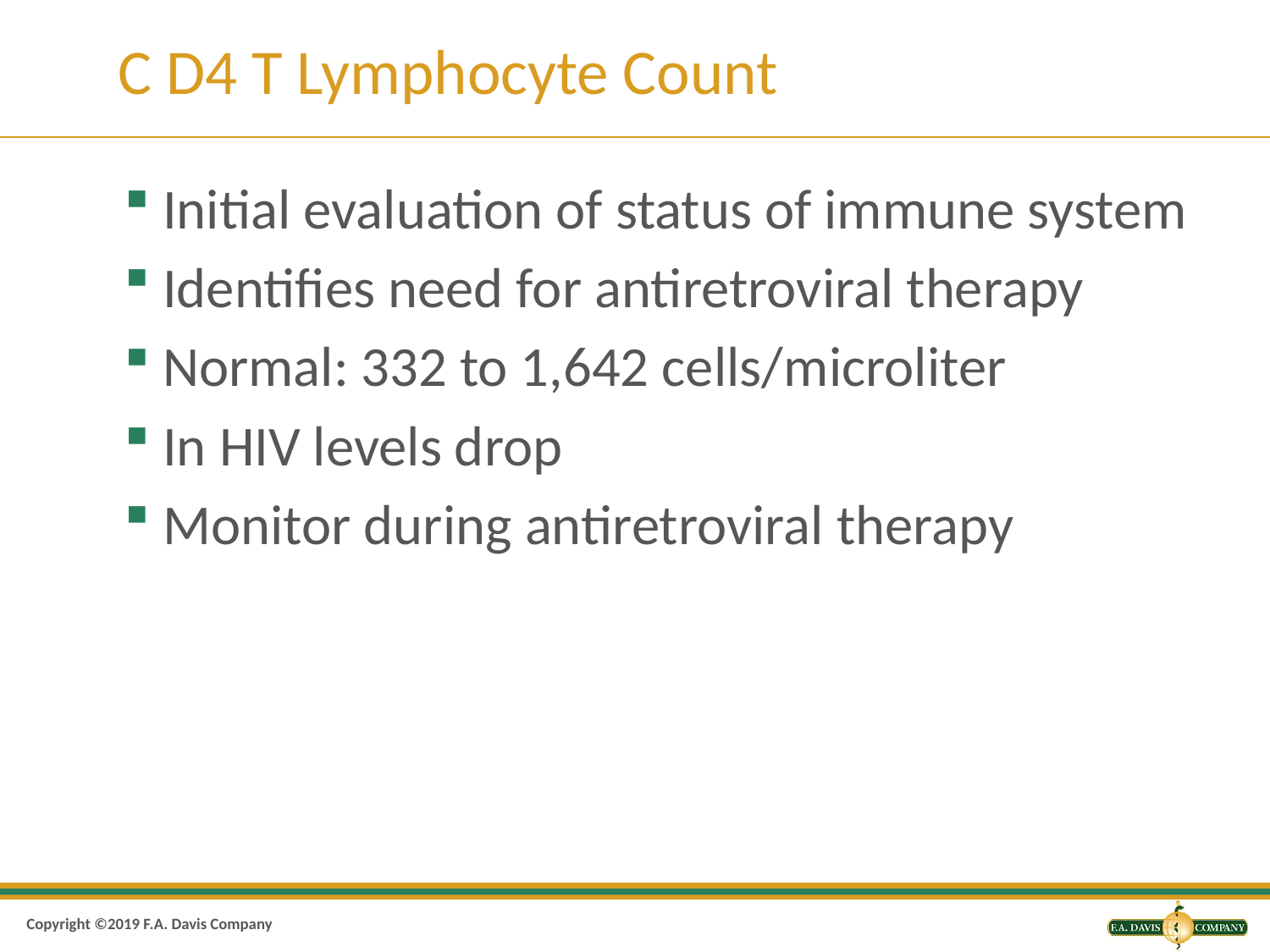

# C D4 T Lymphocyte Count
Initial evaluation of status of immune system
Identifies need for antiretroviral therapy
Normal: 332 to 1,642 cells/microliter
In HIV levels drop
Monitor during antiretroviral therapy